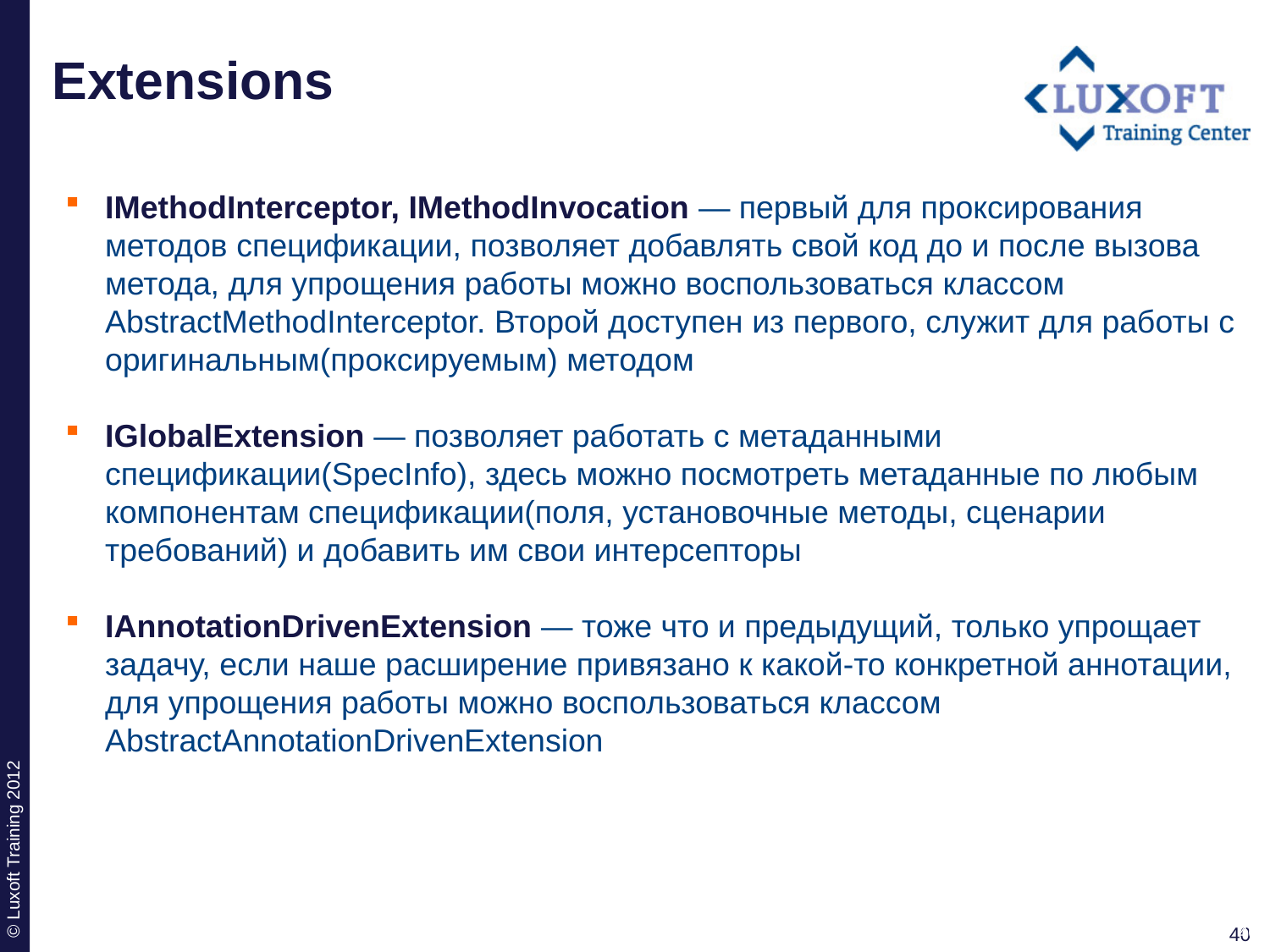

# Extensions
IMethodInterceptor, IMethodInvocation — первый для проксирования методов спецификации, позволяет добавлять свой код до и после вызова метода, для упрощения работы можно воспользоваться классом AbstractMethodInterceptor. Второй доступен из первого, служит для работы с оригинальным(проксируемым) методом

IGlobalExtension — позволяет работать с метаданными спецификации(SpecInfo), здесь можно посмотреть метаданные по любым компонентам спецификации(поля, установочные методы, сценарии требований) и добавить им свои интерсепторы

IAnnotationDrivenExtension — тоже что и предыдущий, только упрощает задачу, если наше расширение привязано к какой-то конкретной аннотации, для упрощения работы можно воспользоваться классом AbstractAnnotationDrivenExtension